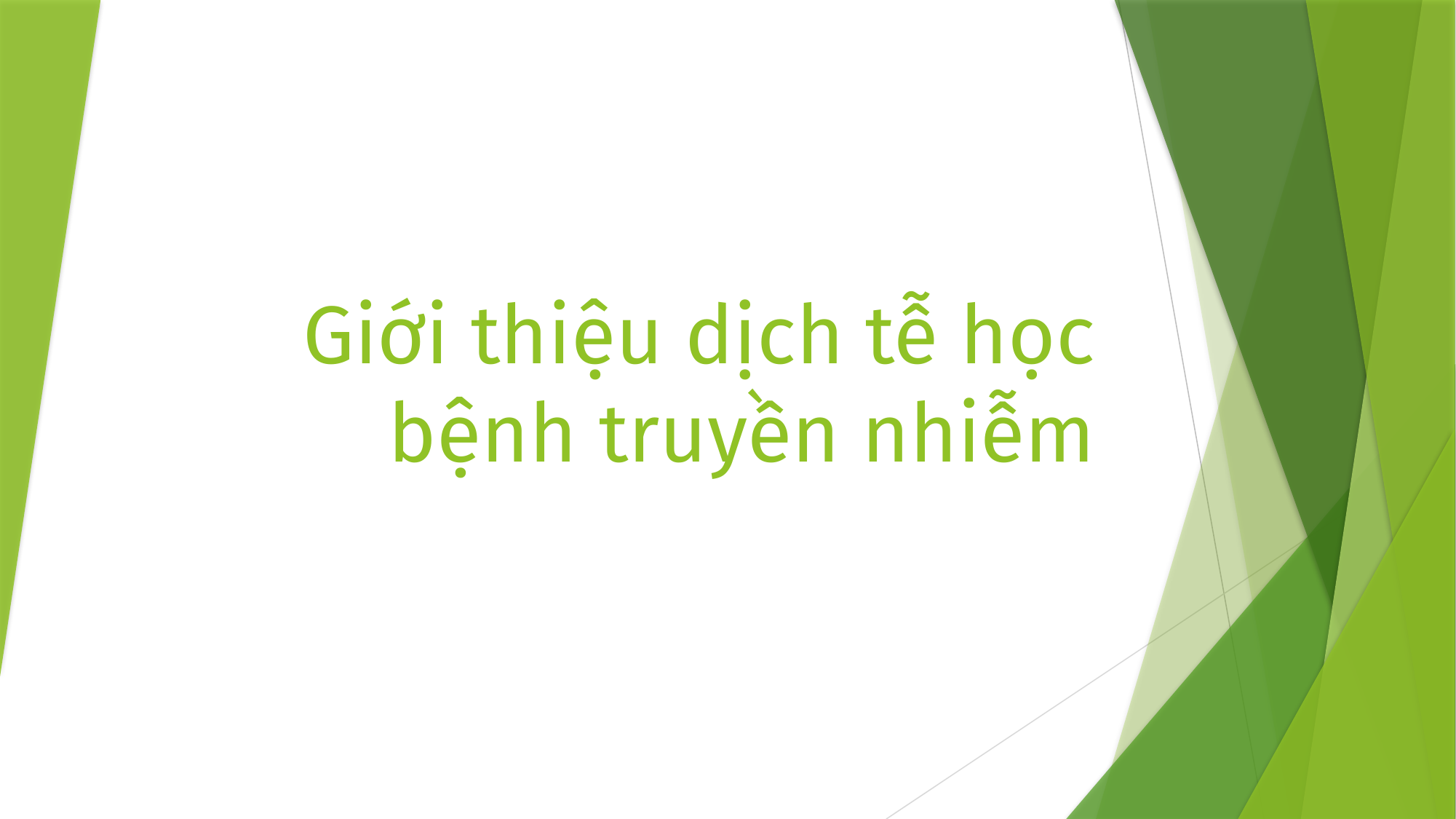

# Giới thiệu dịch tễ học bệnh truyền nhiễm